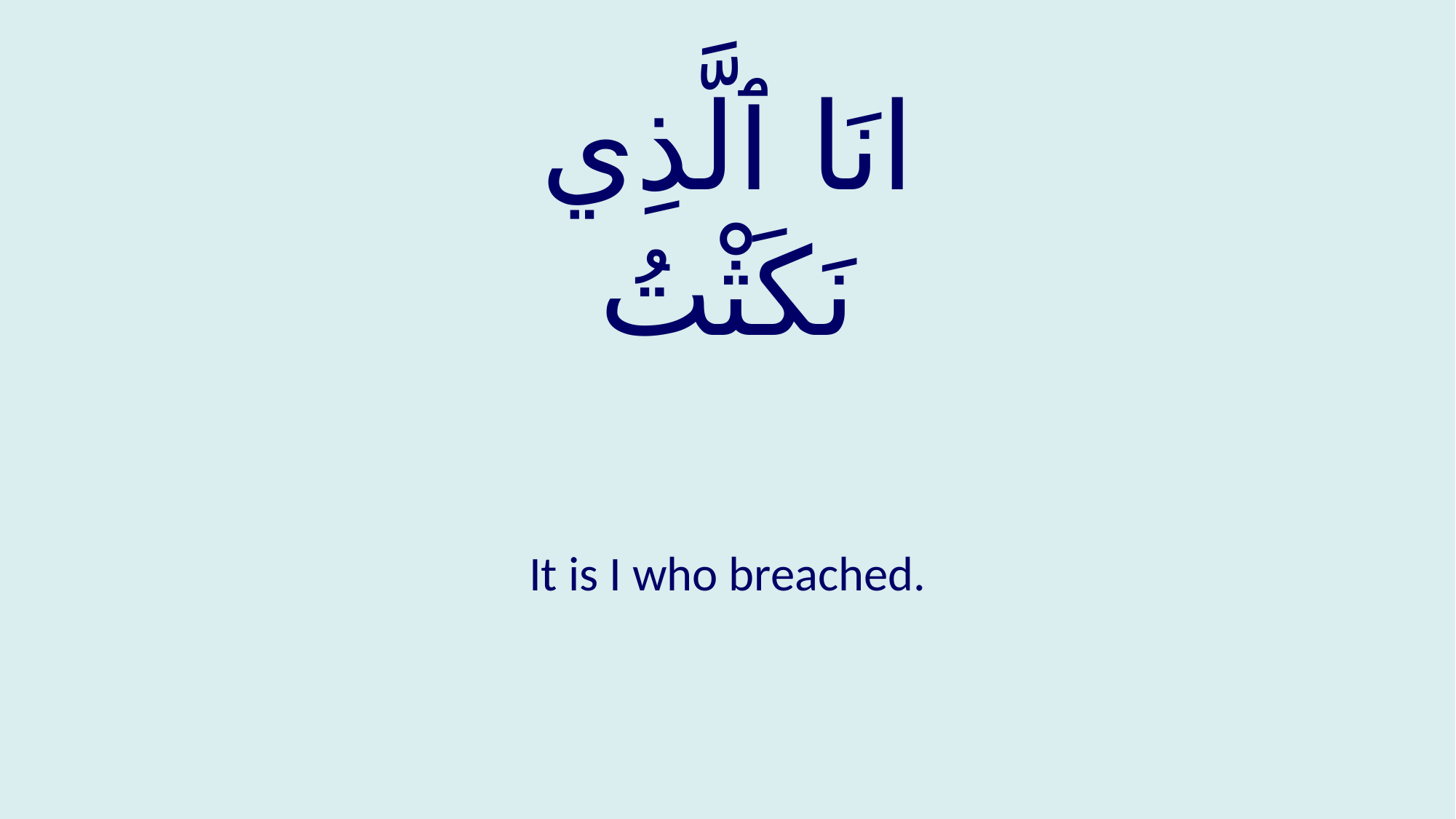

# انَا ٱلَّذِي نَكَثْتُ
It is I who breached.